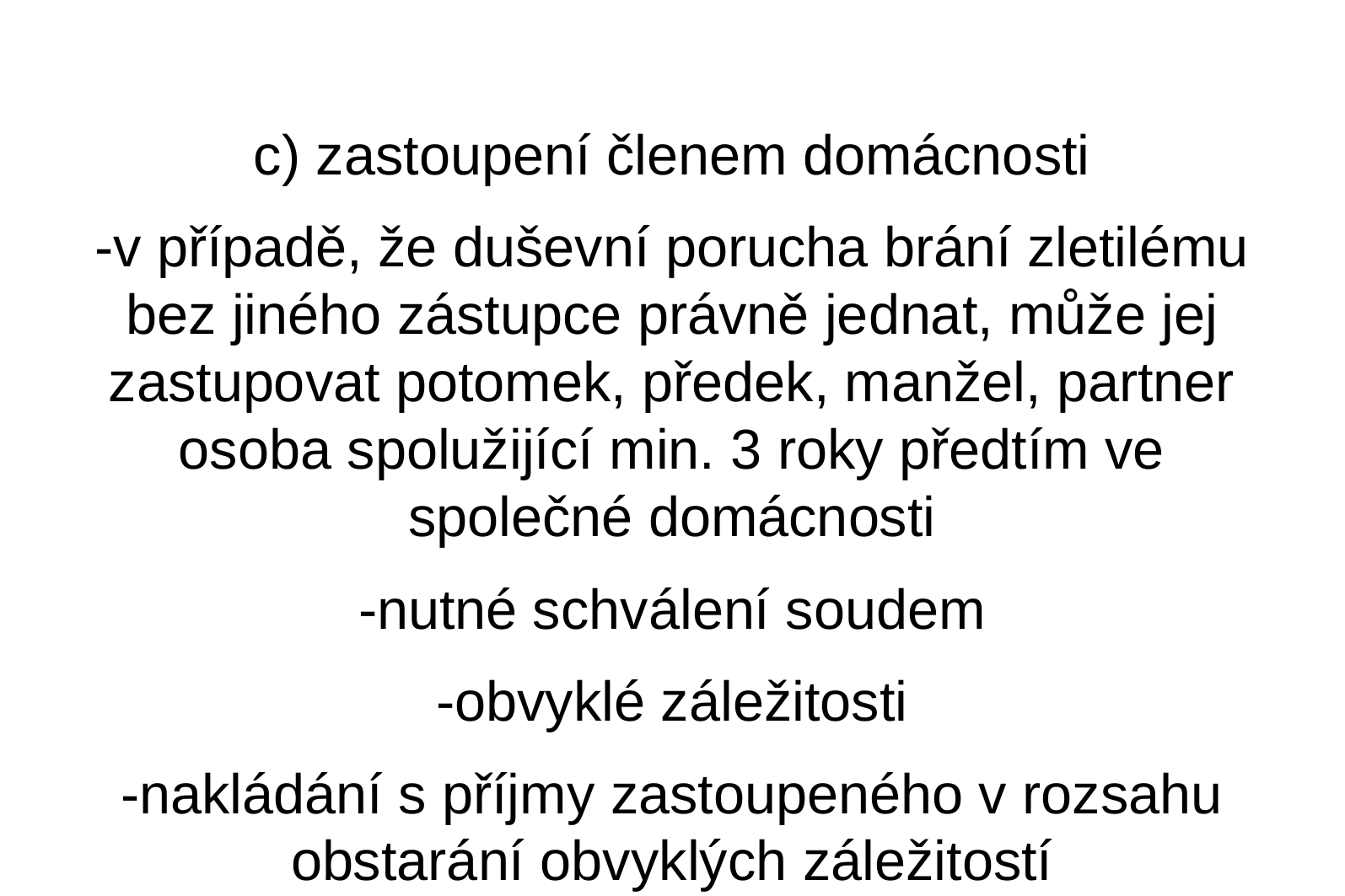

c) zastoupení členem domácnosti
-v případě, že duševní porucha brání zletilému bez jiného zástupce právně jednat, může jej zastupovat potomek, předek, manžel, partner osoba spolužijící min. 3 roky předtím ve společné domácnosti
-nutné schválení soudem
-obvyklé záležitosti
-nakládání s příjmy zastoupeného v rozsahu obstarání obvyklých záležitostí